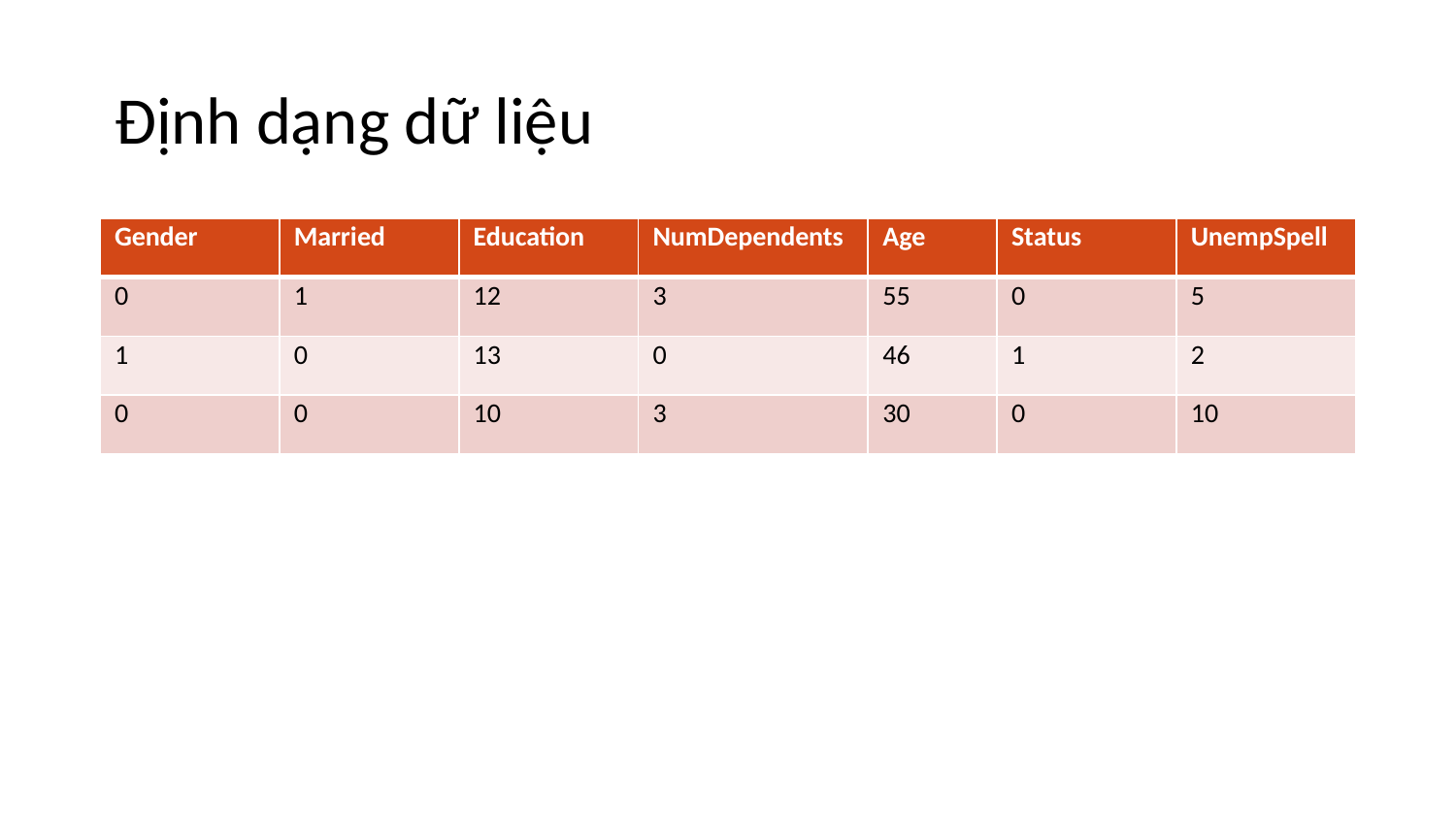

# Định dạng dữ liệu
| Gender | Married | Education | NumDependents | Age | Status | UnempSpell |
| --- | --- | --- | --- | --- | --- | --- |
| 0 | 1 | 12 | 3 | 55 | 0 | 5 |
| 1 | 0 | 13 | 0 | 46 | 1 | 2 |
| 0 | 0 | 10 | 3 | 30 | 0 | 10 |